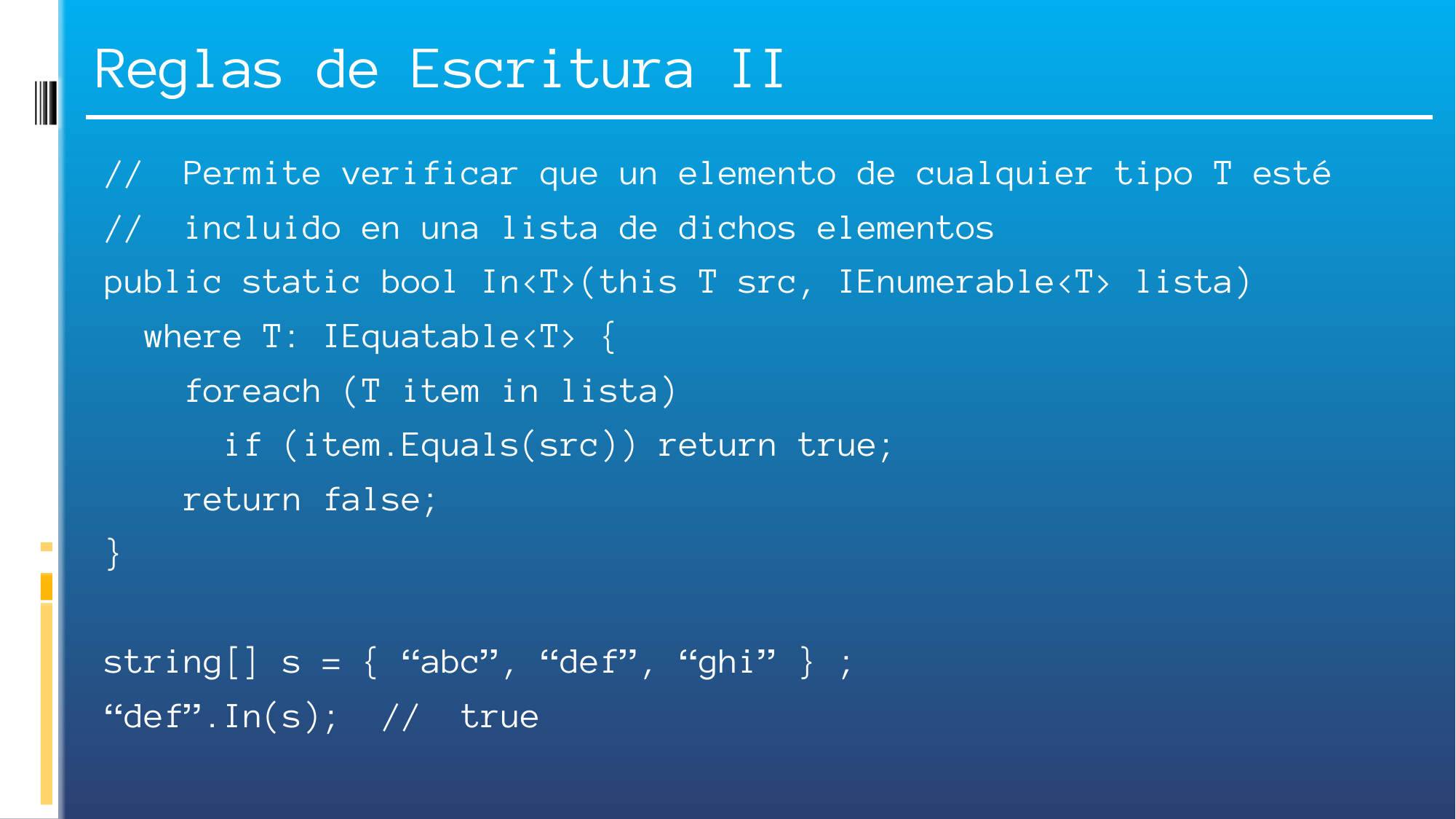

# Reglas de Escritura II
//  Permite verificar que un elemento de cualquier tipo T esté
//  incluido en una lista de dichos elementos
public static bool In<T>(this T src, IEnumerable<T> lista)
  where T: IEquatable<T> {
    foreach (T item in lista)
      if (item.Equals(src)) return true;
    return false;
}

string[] s = { “abc”, “def”, “ghi” } ;
“def”.In(s);  //  true